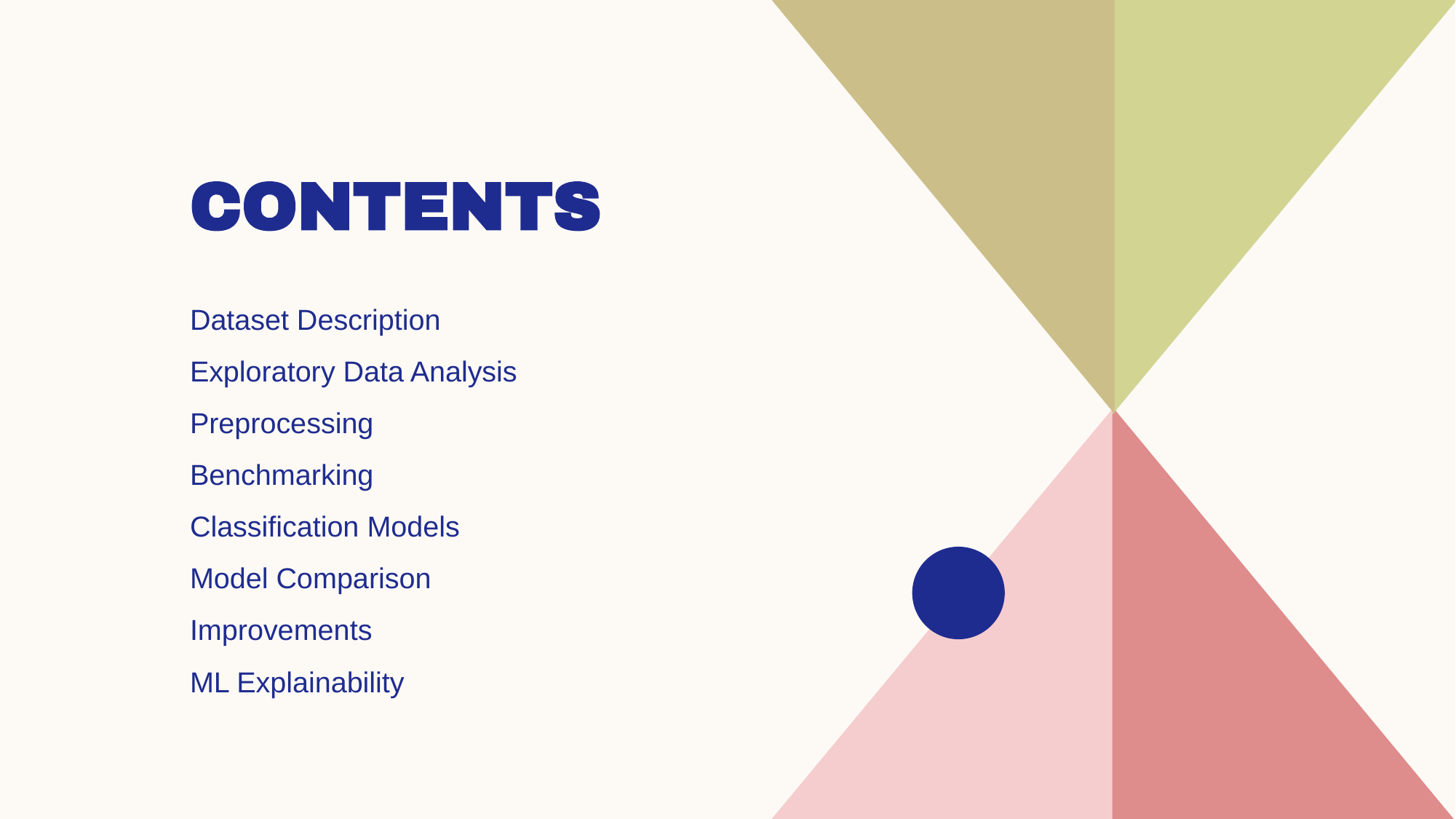

# Contents
Dataset Description​
Exploratory Data Analysis
Preprocessing
​Benchmarking
Classification Models
Model Comparison
Improvements
ML Explainability